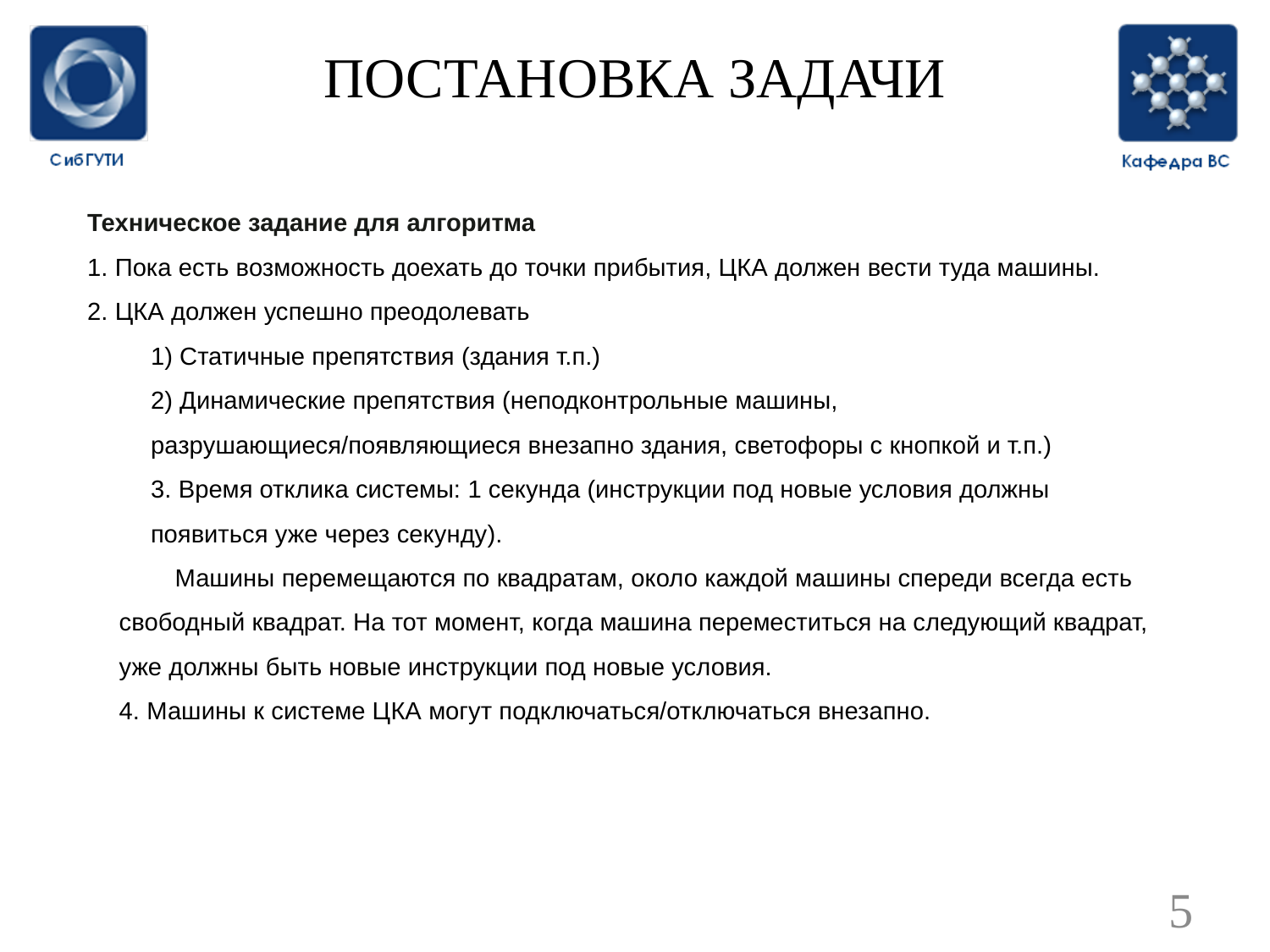

# ПОСТАНОВКА ЗАДАЧИ
Техническое задание для алгоритма
1. Пока есть возможность доехать до точки прибытия, ЦКА должен вести туда машины.
2. ЦКА должен успешно преодолевать
1) Статичные препятствия (здания т.п.)
2) Динамические препятствия (неподконтрольные машины, разрушающиеся/появляющиеся внезапно здания, светофоры с кнопкой и т.п.)
3. Время отклика системы: 1 секунда (инструкции под новые условия должны появиться уже через секунду).
        Машины перемещаются по квадратам, около каждой машины спереди всегда есть свободный квадрат. На тот момент, когда машина переместиться на следующий квадрат, уже должны быть новые инструкции под новые условия.
4. Машины к системе ЦКА могут подключаться/отключаться внезапно.
5